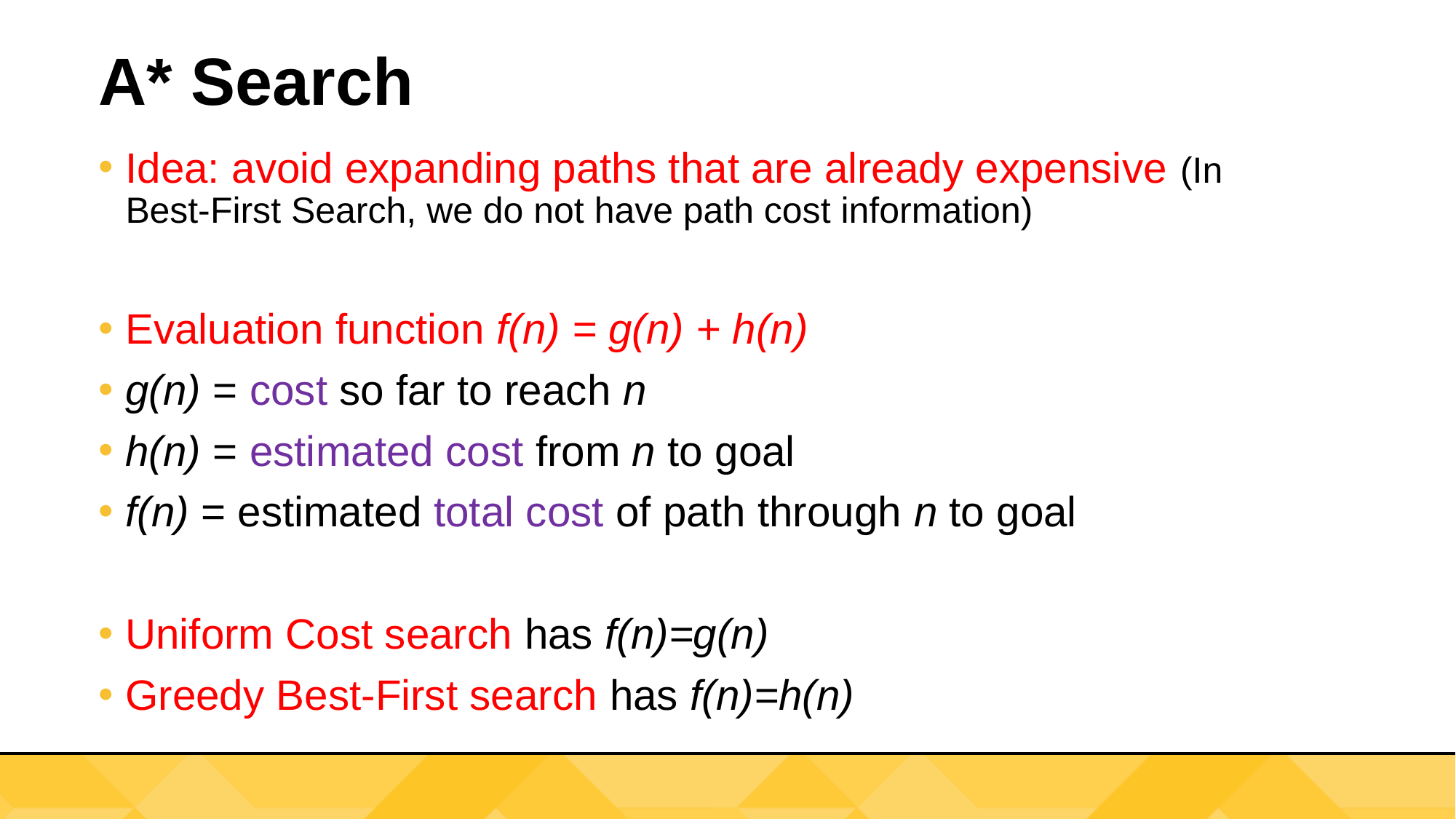

# A* Search
Idea: avoid expanding paths that are already expensive (In Best-First Search, we do not have path cost information)

Evaluation function f(n) = g(n) + h(n)
g(n) = cost so far to reach n
h(n) = estimated cost from n to goal
f(n) = estimated total cost of path through n to goal

Uniform Cost search has f(n)=g(n)
Greedy Best-First search has f(n)=h(n)